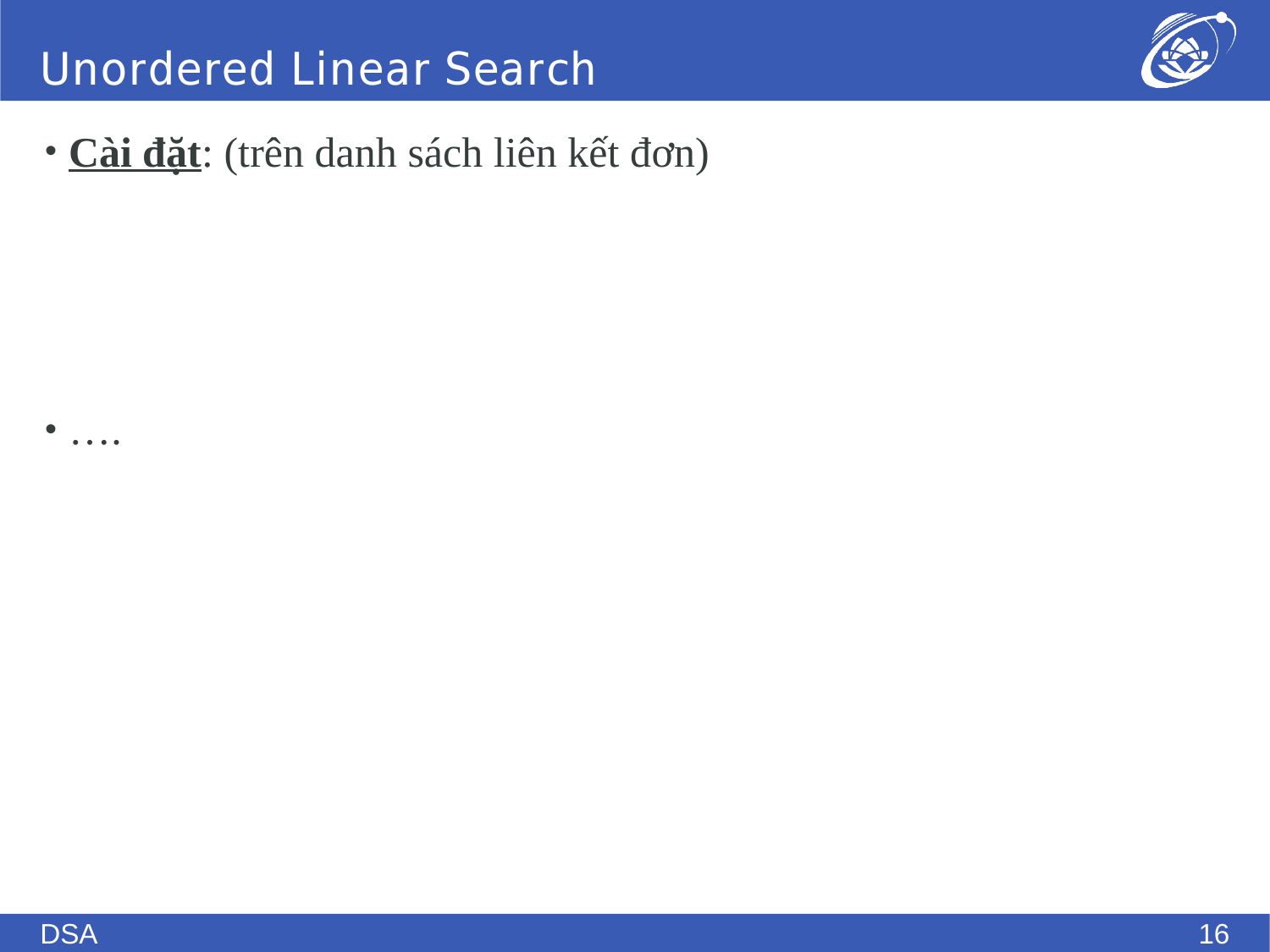

# Unordered Linear Search
Cài đặt: (trên danh sách liên kết đơn)

….
DSA
16